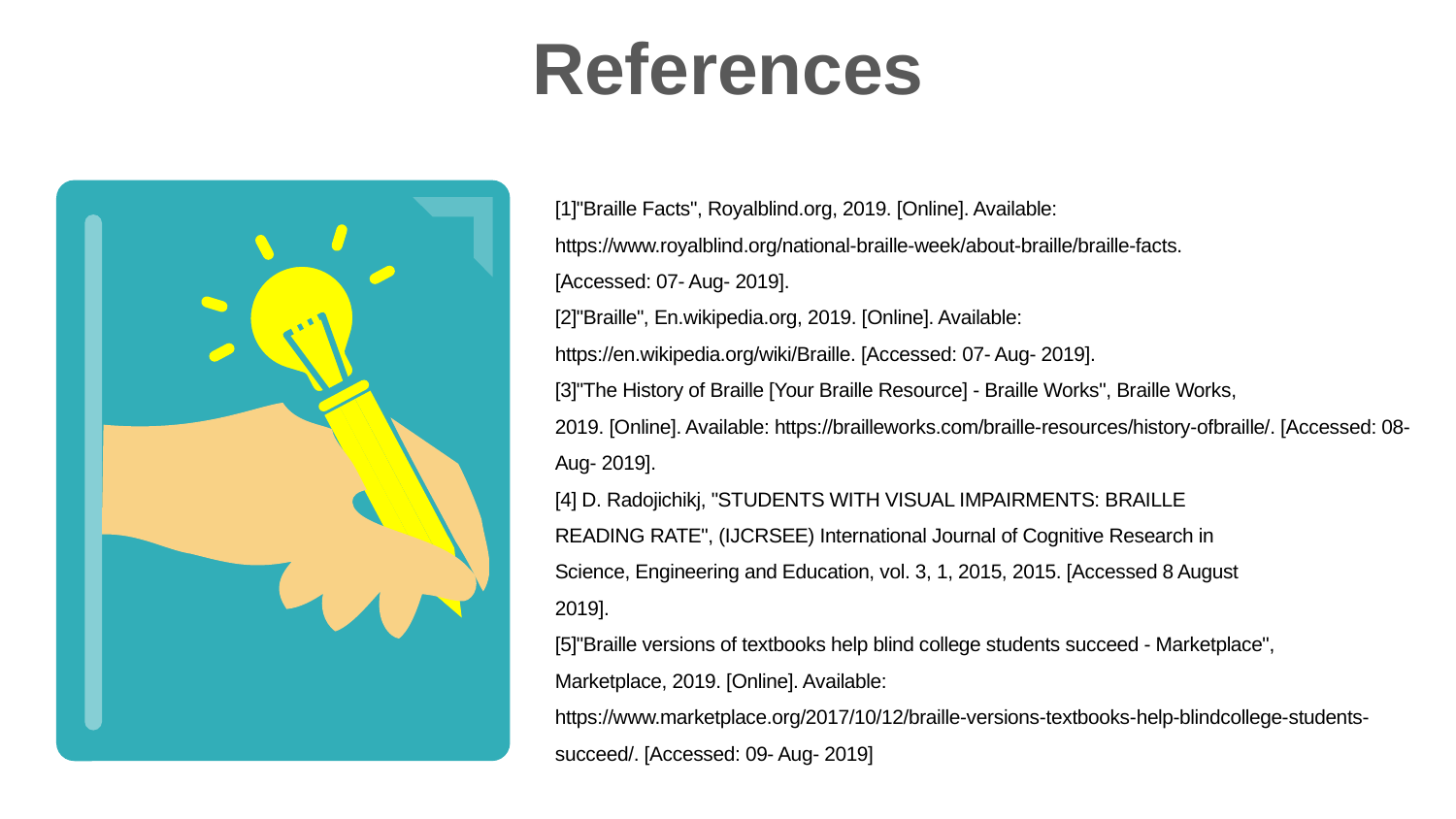

References
[1]"Braille Facts", Royalblind.org, 2019. [Online]. Available:
https://www.royalblind.org/national-braille-week/about-braille/braille-facts.
[Accessed: 07- Aug- 2019].
[2]"Braille", En.wikipedia.org, 2019. [Online]. Available:
https://en.wikipedia.org/wiki/Braille. [Accessed: 07- Aug- 2019].
[3]"The History of Braille [Your Braille Resource] - Braille Works", Braille Works,
2019. [Online]. Available: https://brailleworks.com/braille-resources/history-ofbraille/. [Accessed: 08- Aug- 2019].
[4] D. Radojichikj, "STUDENTS WITH VISUAL IMPAIRMENTS: BRAILLE
READING RATE", (IJCRSEE) International Journal of Cognitive Research in
Science, Engineering and Education, vol. 3, 1, 2015, 2015. [Accessed 8 August
2019].
[5]"Braille versions of textbooks help blind college students succeed - Marketplace",
Marketplace, 2019. [Online]. Available:
https://www.marketplace.org/2017/10/12/braille-versions-textbooks-help-blindcollege-students-succeed/. [Accessed: 09- Aug- 2019]